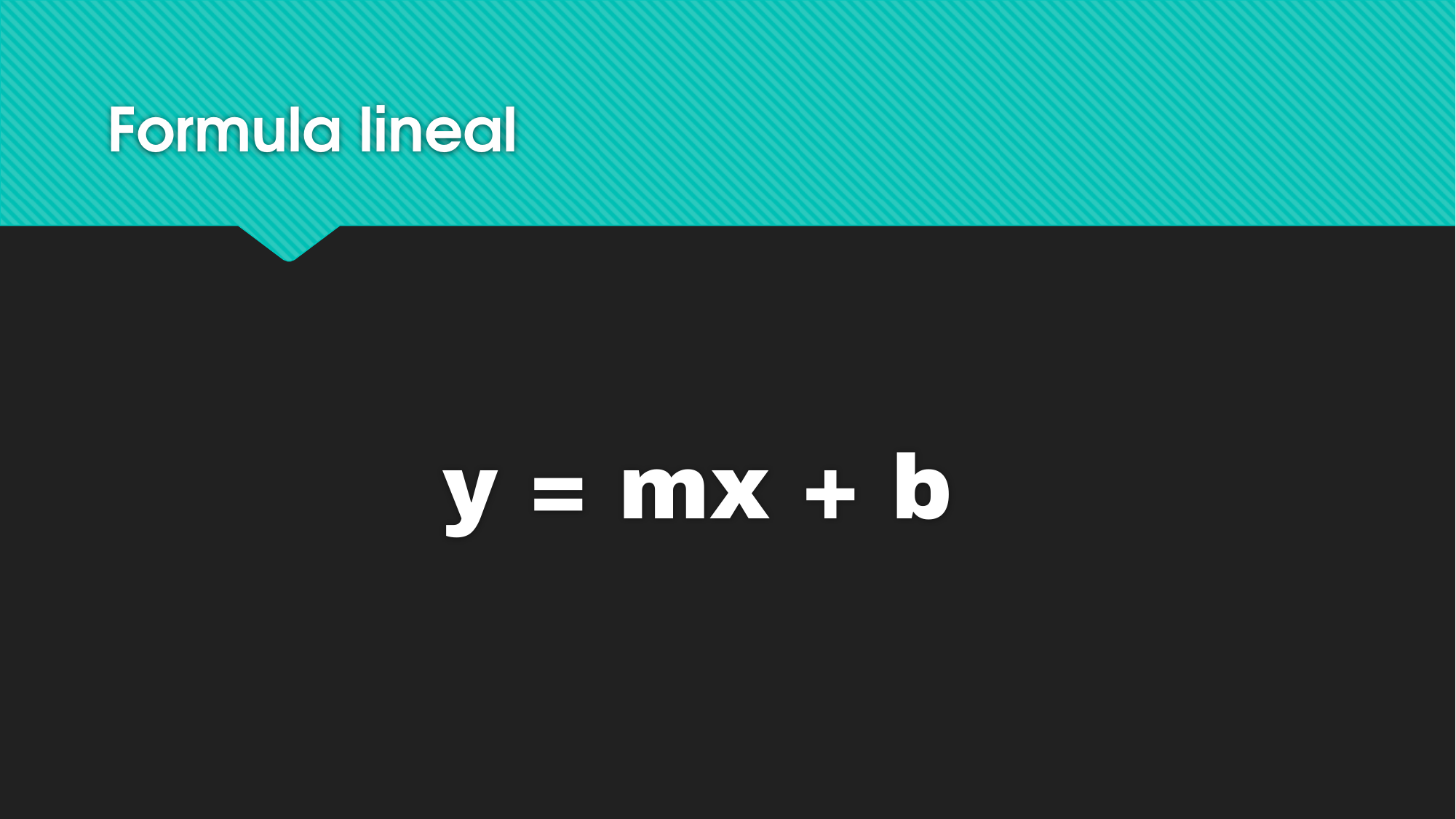

# Formula lineal
           y = mx + b